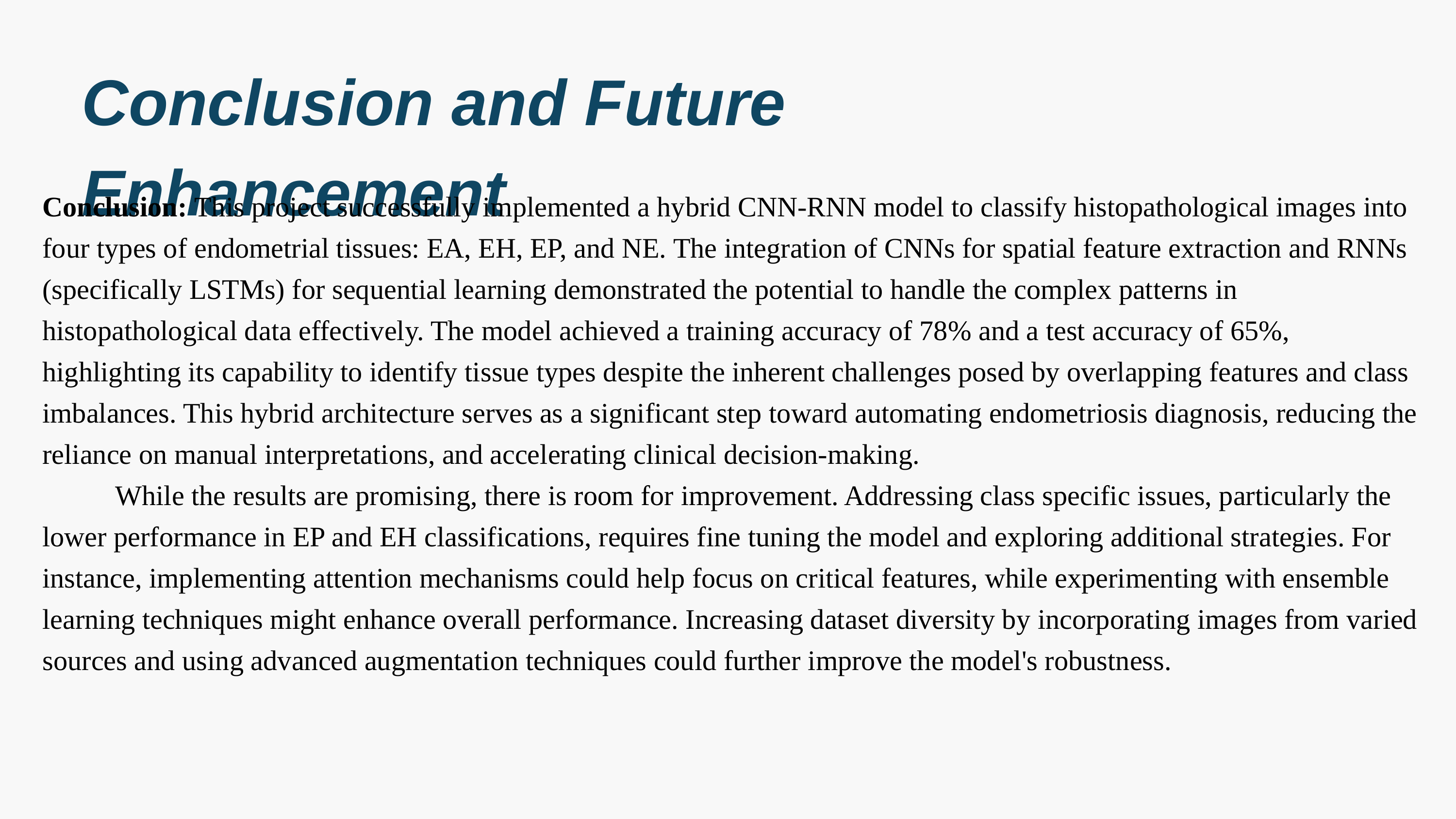

Conclusion and Future Enhancement
Conclusion: This project successfully implemented a hybrid CNN-RNN model to classify histopathological images into four types of endometrial tissues: EA, EH, EP, and NE. The integration of CNNs for spatial feature extraction and RNNs (specifically LSTMs) for sequential learning demonstrated the potential to handle the complex patterns in histopathological data effectively. The model achieved a training accuracy of 78% and a test accuracy of 65%, highlighting its capability to identify tissue types despite the inherent challenges posed by overlapping features and class imbalances. This hybrid architecture serves as a significant step toward automating endometriosis diagnosis, reducing the reliance on manual interpretations, and accelerating clinical decision-making.
	While the results are promising, there is room for improvement. Addressing class specific issues, particularly the lower performance in EP and EH classifications, requires fine tuning the model and exploring additional strategies. For instance, implementing attention mechanisms could help focus on critical features, while experimenting with ensemble learning techniques might enhance overall performance. Increasing dataset diversity by incorporating images from varied sources and using advanced augmentation techniques could further improve the model's robustness.